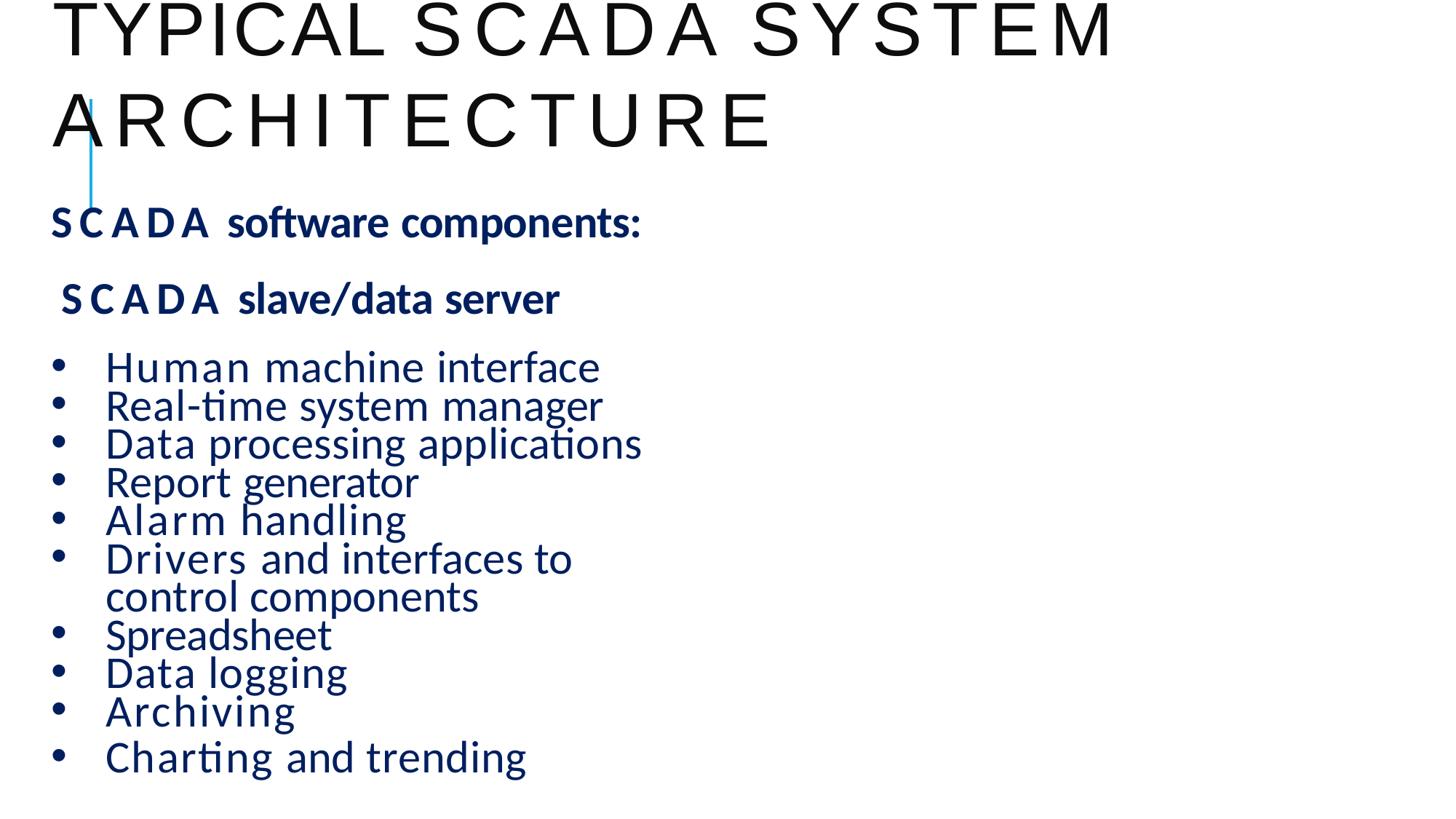

# Typical SCADA SYSTEM ARCHITECTURE
SCADA software components:  SCADA slave/data server
Human machine interface
Real-time system manager
Data processing applications
Report generator
Alarm handling
Drivers and interfaces to control components
Spreadsheet
Data logging
Archiving
Charting and trending